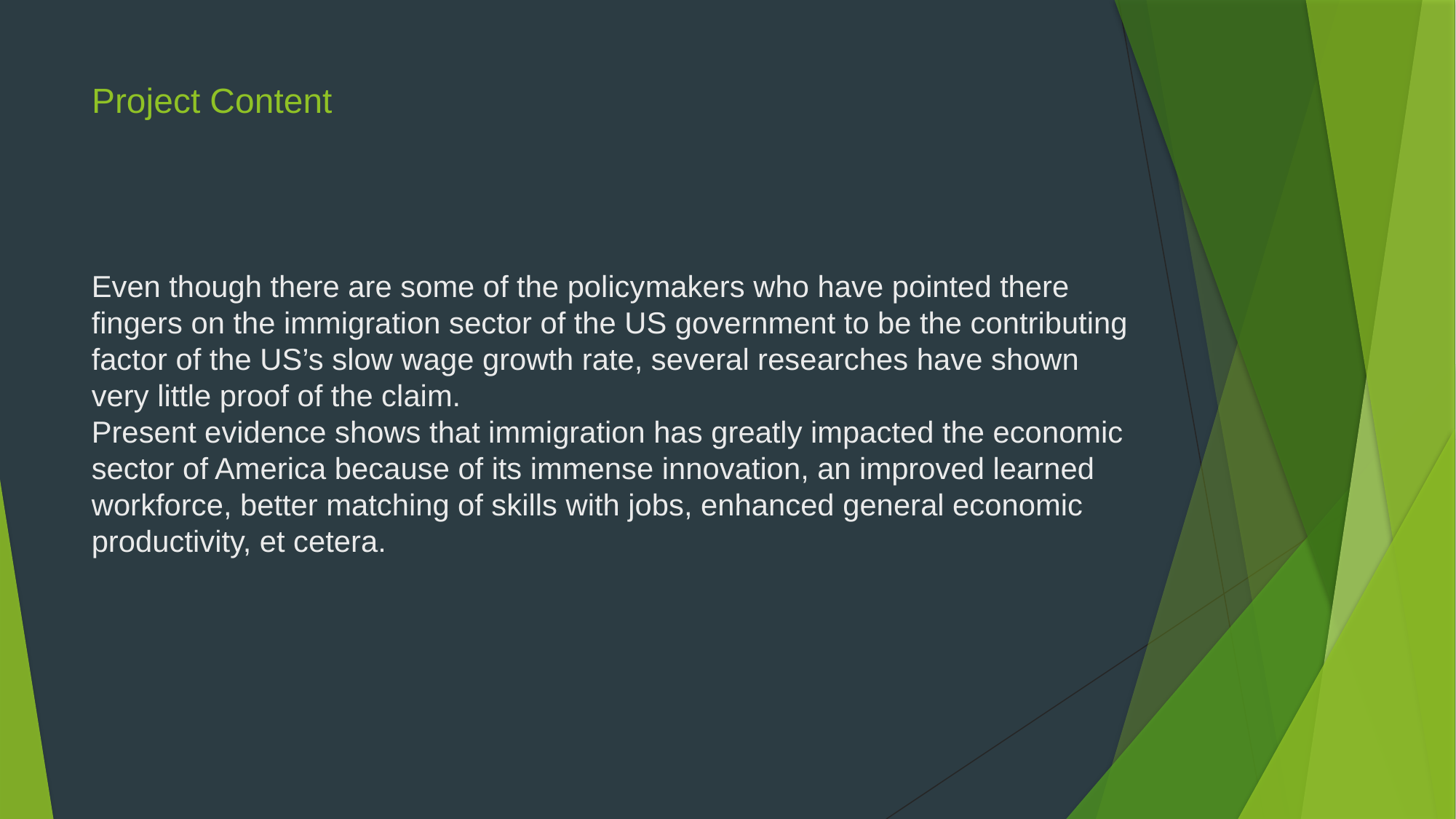

# Project Content
Even though there are some of the policymakers who have pointed there fingers on the immigration sector of the US government to be the contributing factor of the US’s slow wage growth rate, several researches have shown very little proof of the claim.
Present evidence shows that immigration has greatly impacted the economic sector of America because of its immense innovation, an improved learned workforce, better matching of skills with jobs, enhanced general economic productivity, et cetera.